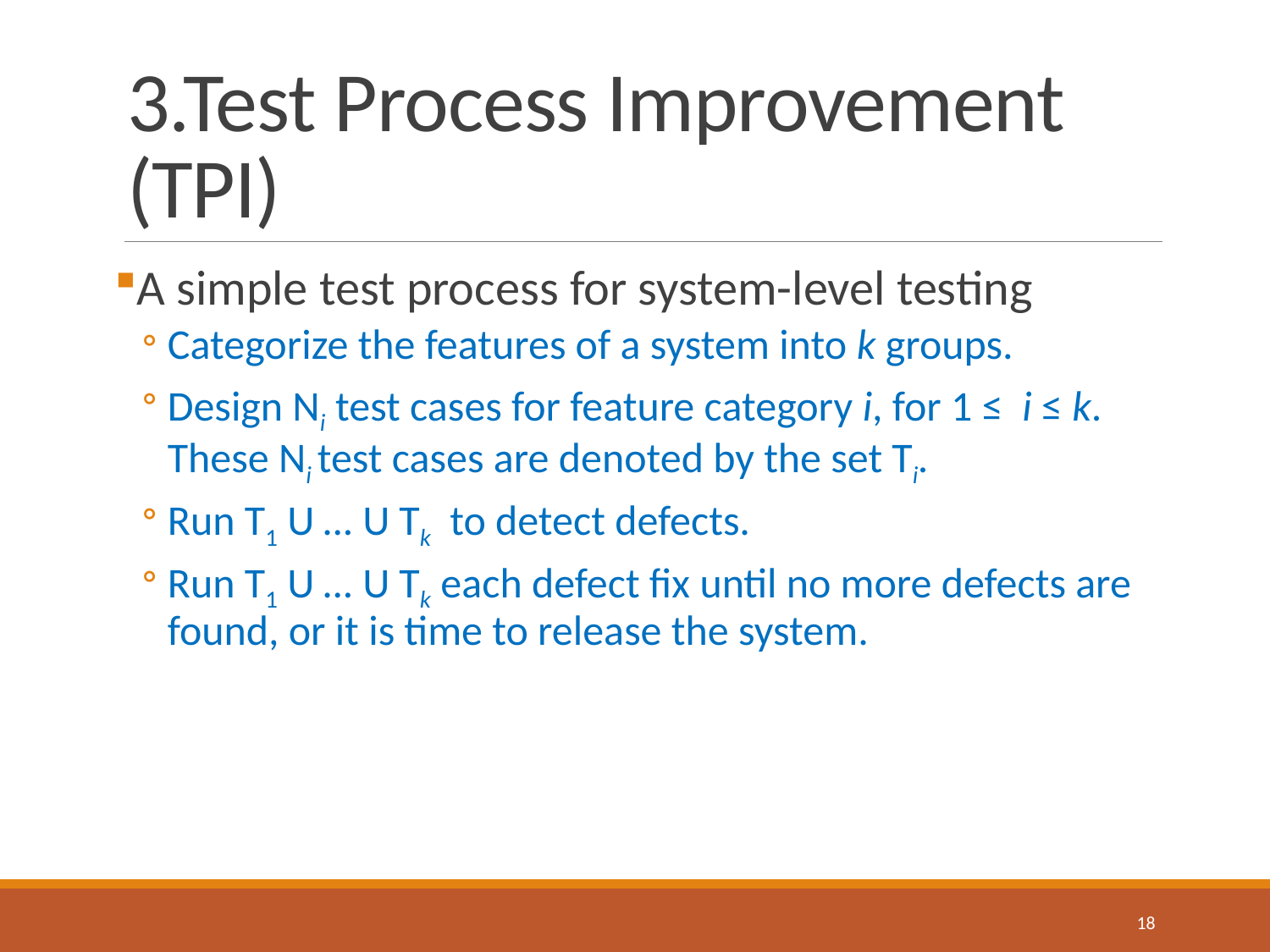

# 3.Test Process Improvement (TPI)
A simple test process for system-level testing
Categorize the features of a system into k groups.
Design Ni test cases for feature category i, for 1 ≤  i ≤ k. These Ni test cases are denoted by the set Ti.
Run T1 U … U Tk  to detect defects.
Run T1 U … U Tk each defect fix until no more defects are found, or it is time to release the system.

18